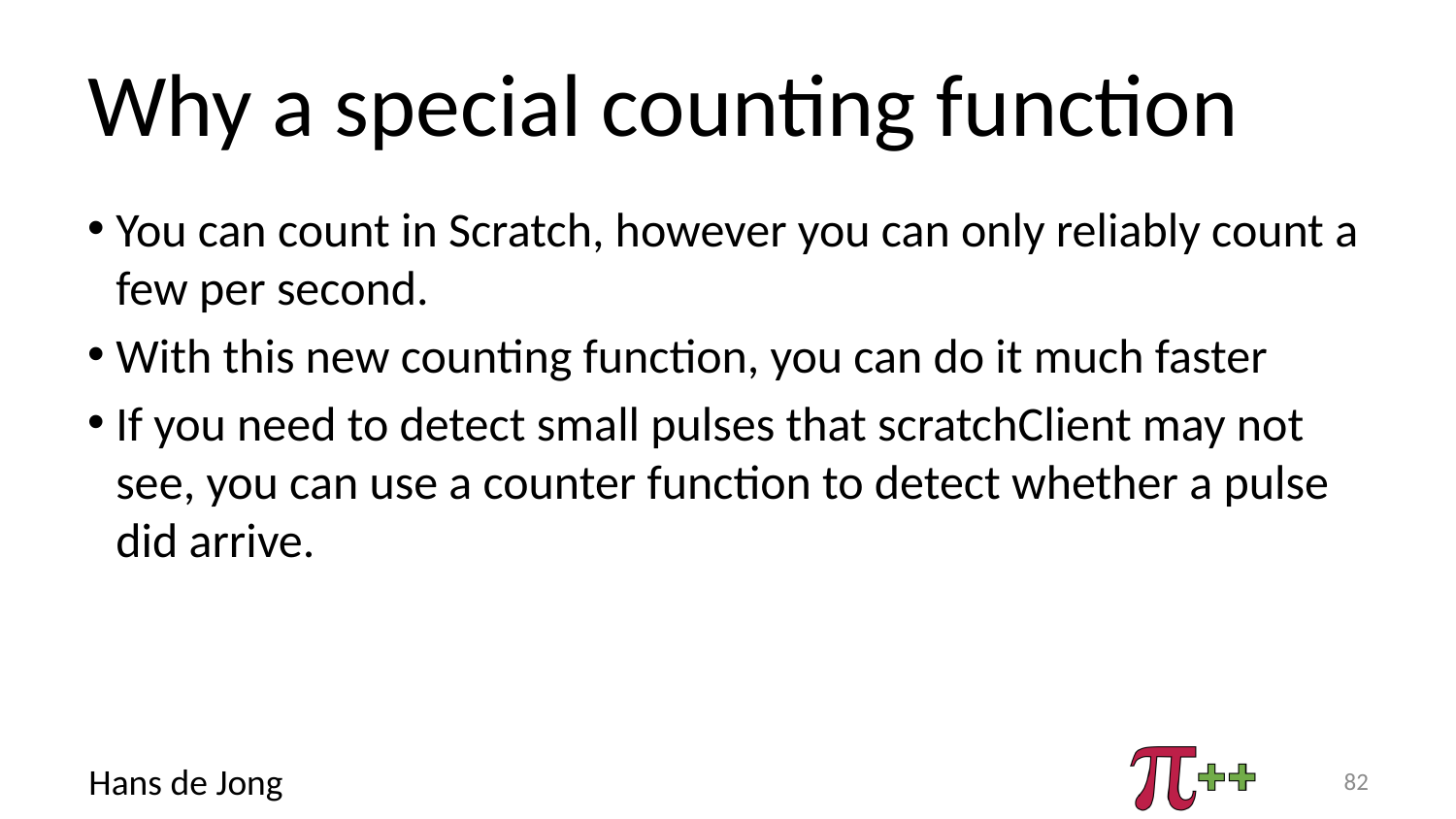

# Why a special counting function
You can count in Scratch, however you can only reliably count a few per second.
With this new counting function, you can do it much faster
If you need to detect small pulses that scratchClient may not see, you can use a counter function to detect whether a pulse did arrive.
82